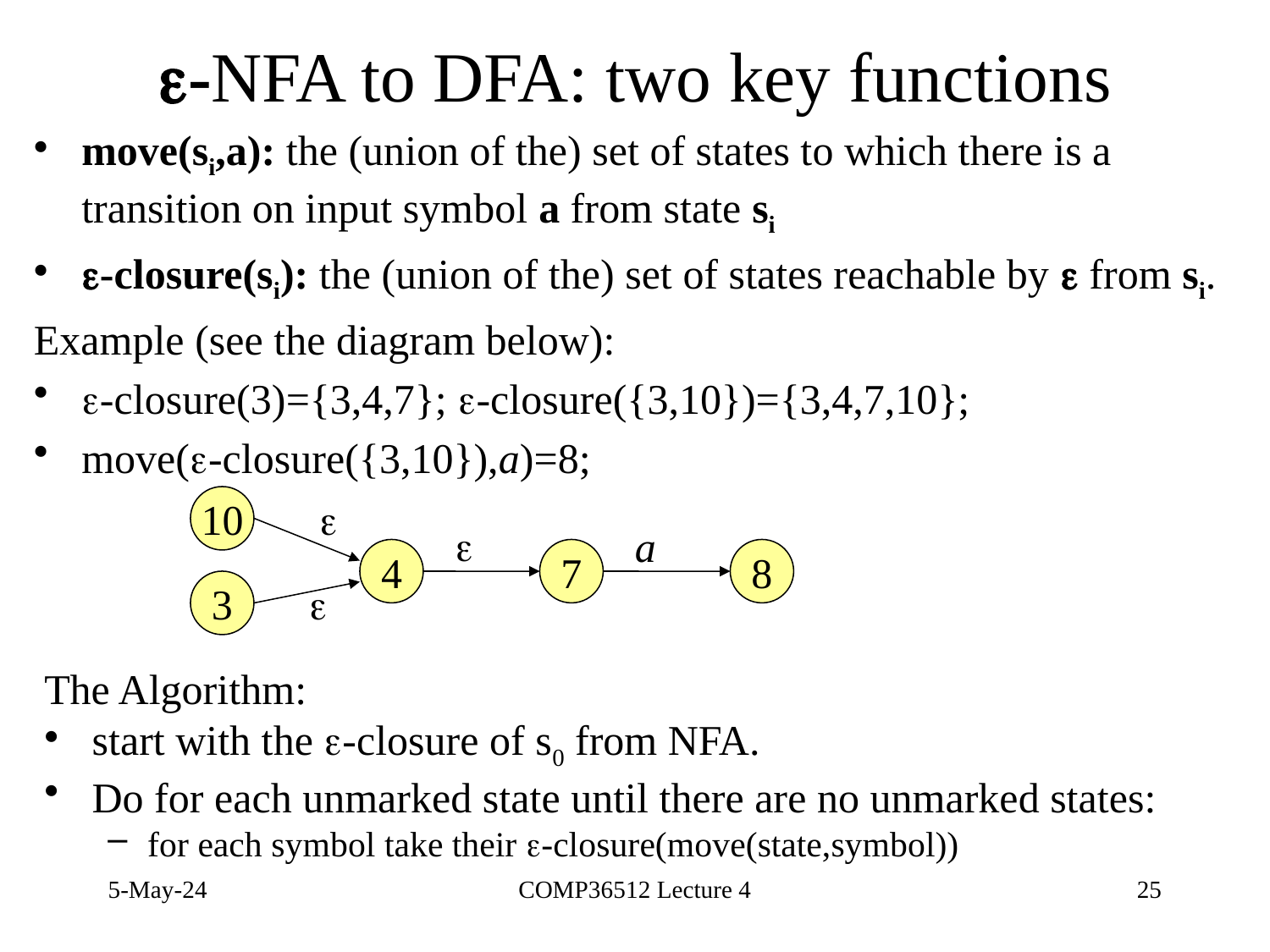

# ε-NFA to DFA: two key functions
move(si,a): the (union of the) set of states to which there is a transition on input symbol a from state si
ε-closure(si): the (union of the) set of states reachable by ε from si.
Example (see the diagram below):
ε-closure(3)={3,4,7}; ε-closure({3,10})={3,4,7,10};
move(ε-closure({3,10}),a)=8;
10
ε
ε
a

4
7
8
3
ε

The Algorithm:
start with the ε-closure of s0 from NFA.
Do for each unmarked state until there are no unmarked states:
for each symbol take their ε-closure(move(state,symbol))
5-May-24
COMP36512 Lecture 4
25